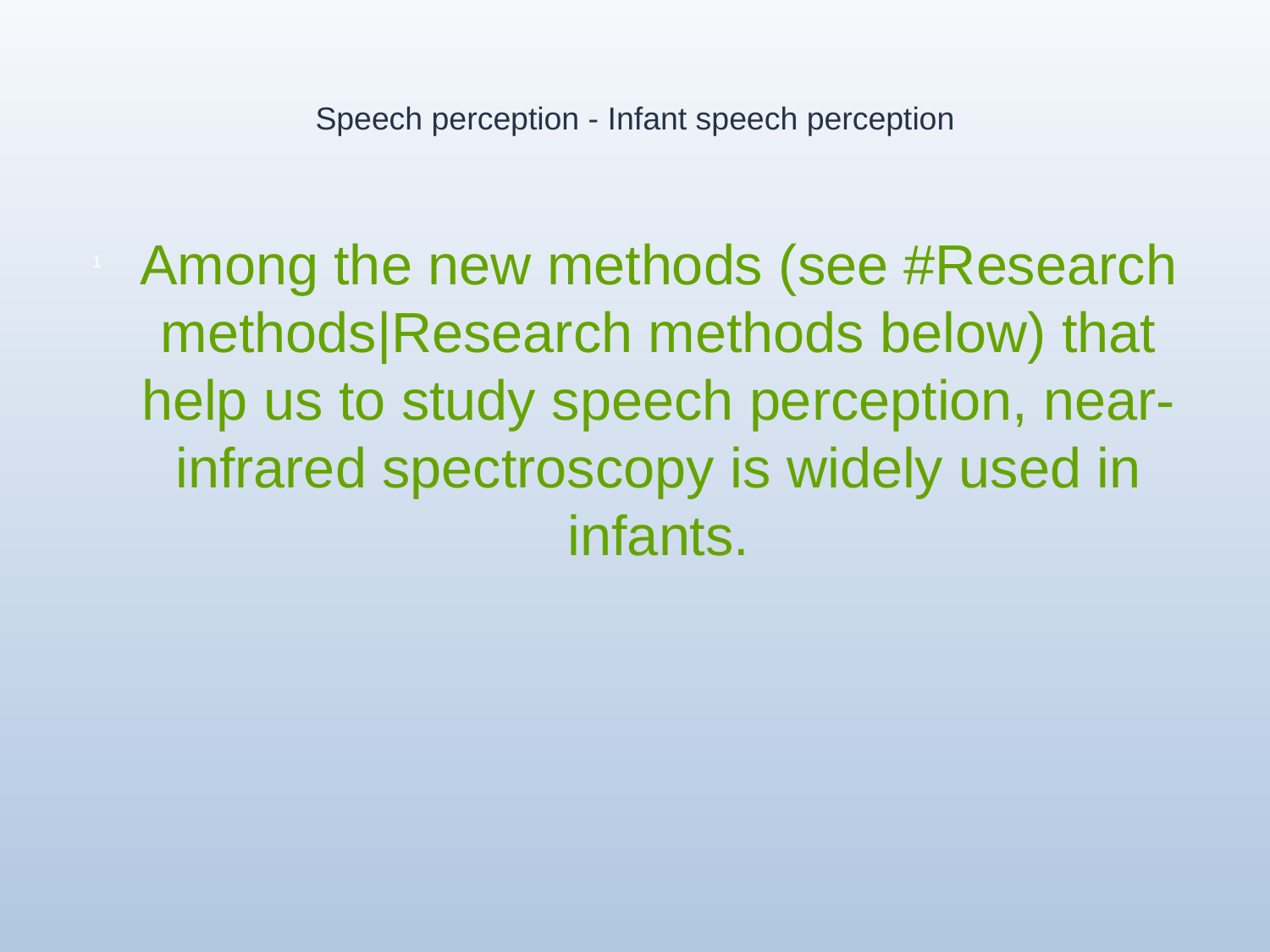

# Speech perception - Infant speech perception
Among the new methods (see #Research methods|Research methods below) that help us to study speech perception, near-infrared spectroscopy is widely used in infants.